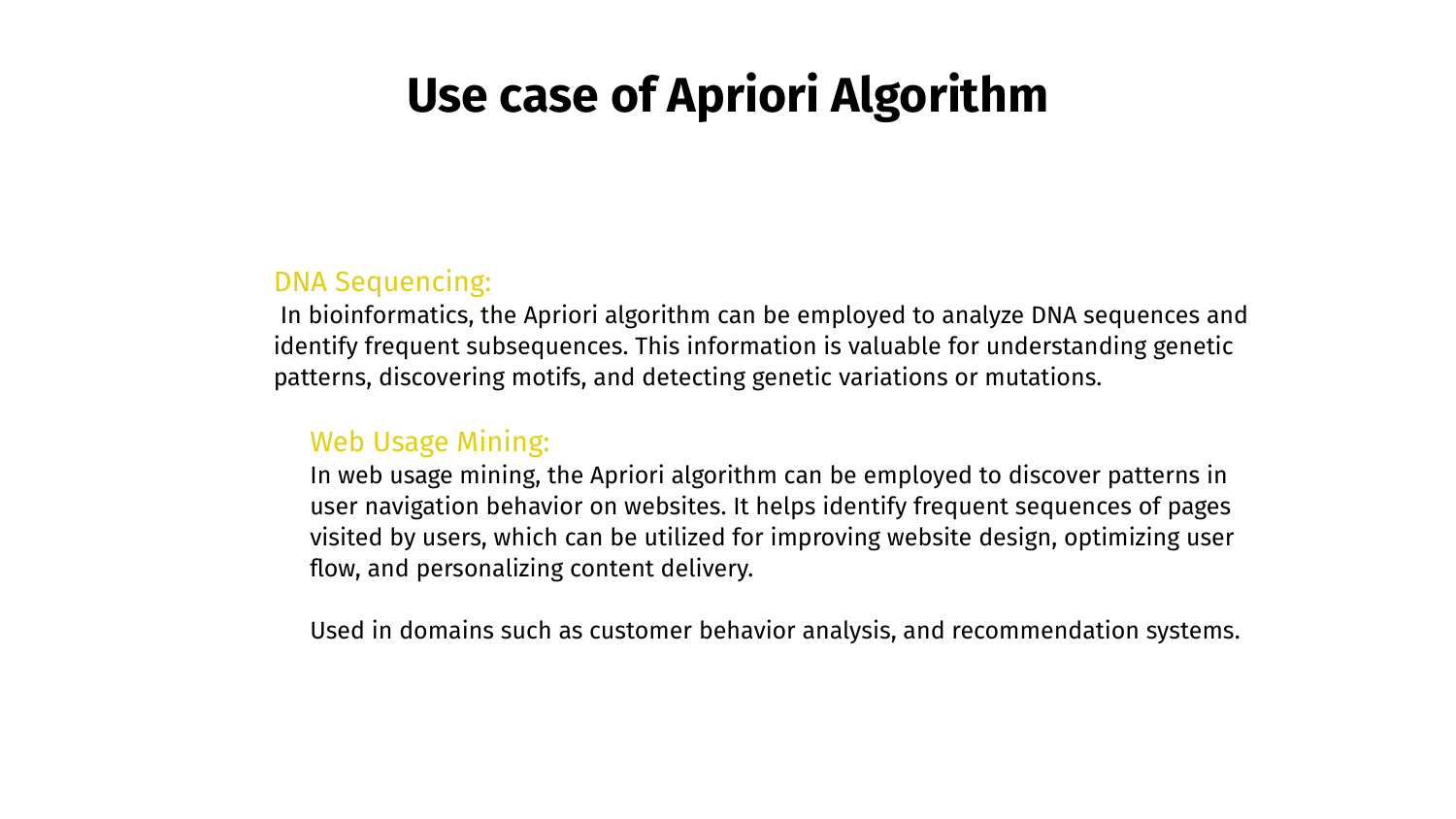

# Use case of Apriori Algorithm
DNA Sequencing:
 In bioinformatics, the Apriori algorithm can be employed to analyze DNA sequences and identify frequent subsequences. This information is valuable for understanding genetic patterns, discovering motifs, and detecting genetic variations or mutations.

Web Usage Mining:
In web usage mining, the Apriori algorithm can be employed to discover patterns in user navigation behavior on websites. It helps identify frequent sequences of pages visited by users, which can be utilized for improving website design, optimizing user flow, and personalizing content delivery.

Used in domains such as customer behavior analysis, and recommendation systems.